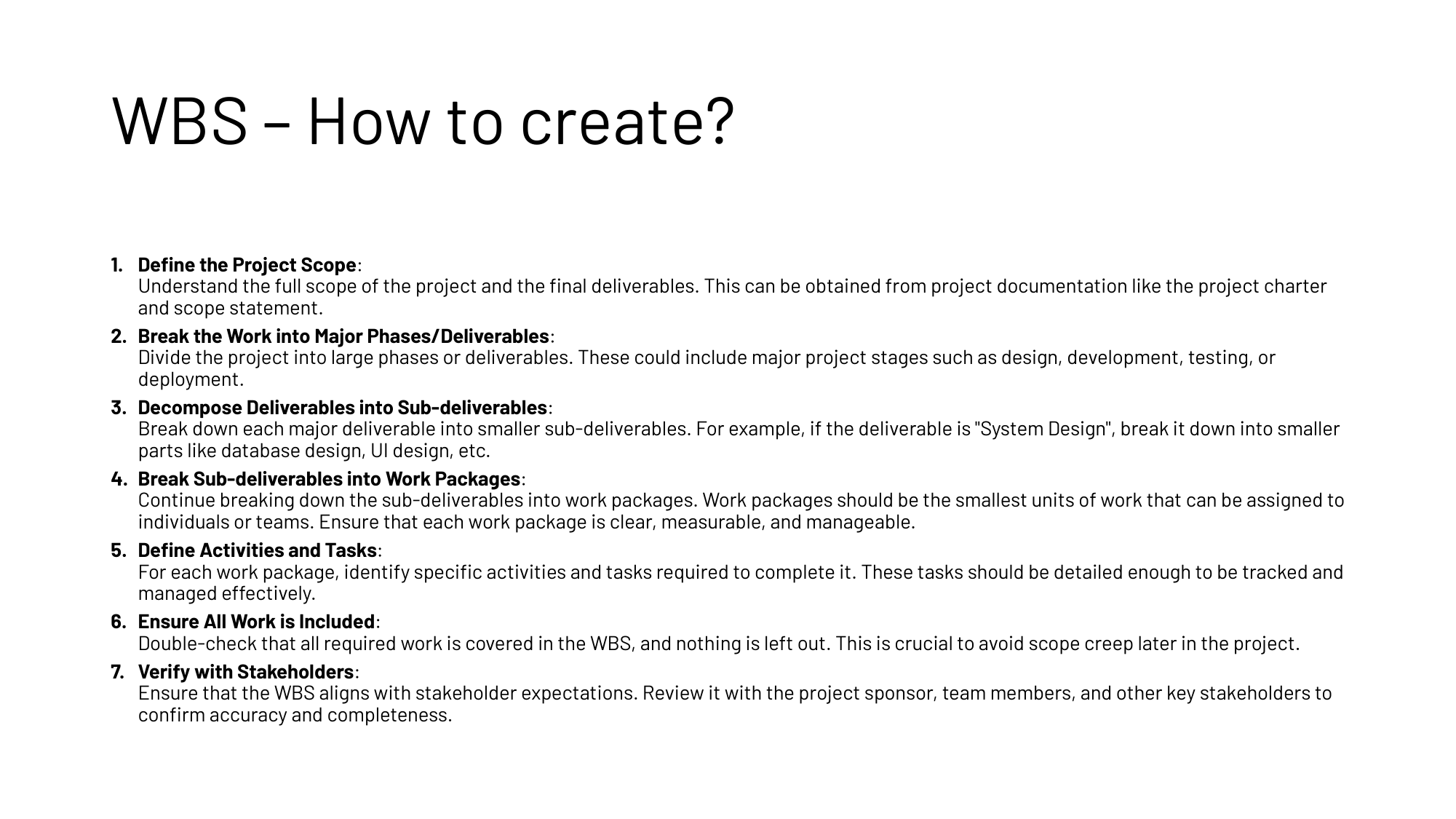

# WBS – How to create?

Define the Project Scope:
Understand the full scope of the project and the final deliverables. This can be obtained from project documentation like the project charter and scope statement.
Break the Work into Major Phases/Deliverables:
Divide the project into large phases or deliverables. These could include major project stages such as design, development, testing, or deployment.
Decompose Deliverables into Sub-deliverables:
Break down each major deliverable into smaller sub-deliverables. For example, if the deliverable is "System Design", break it down into smaller parts like database design, UI design, etc.
Break Sub-deliverables into Work Packages:
Continue breaking down the sub-deliverables into work packages. Work packages should be the smallest units of work that can be assigned to individuals or teams. Ensure that each work package is clear, measurable, and manageable.
Define Activities and Tasks:
For each work package, identify specific activities and tasks required to complete it. These tasks should be detailed enough to be tracked and managed effectively.
Ensure All Work is Included:
Double-check that all required work is covered in the WBS, and nothing is left out. This is crucial to avoid scope creep later in the project.
Verify with Stakeholders:
Ensure that the WBS aligns with stakeholder expectations. Review it with the project sponsor, team members, and other key stakeholders to confirm accuracy and completeness.